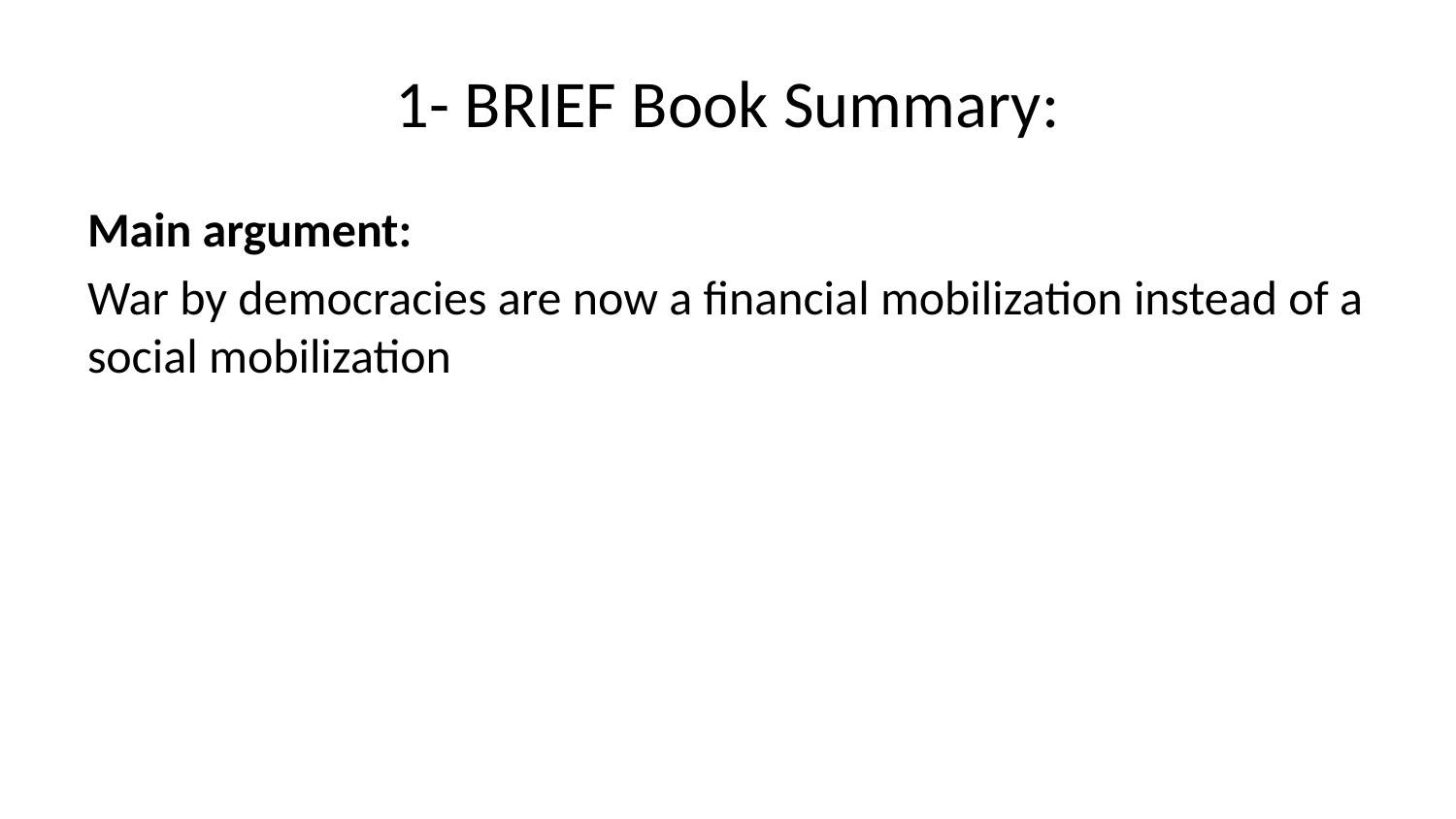

# 1- BRIEF Book Summary:
Main argument:
War by democracies are now a financial mobilization instead of a social mobilization